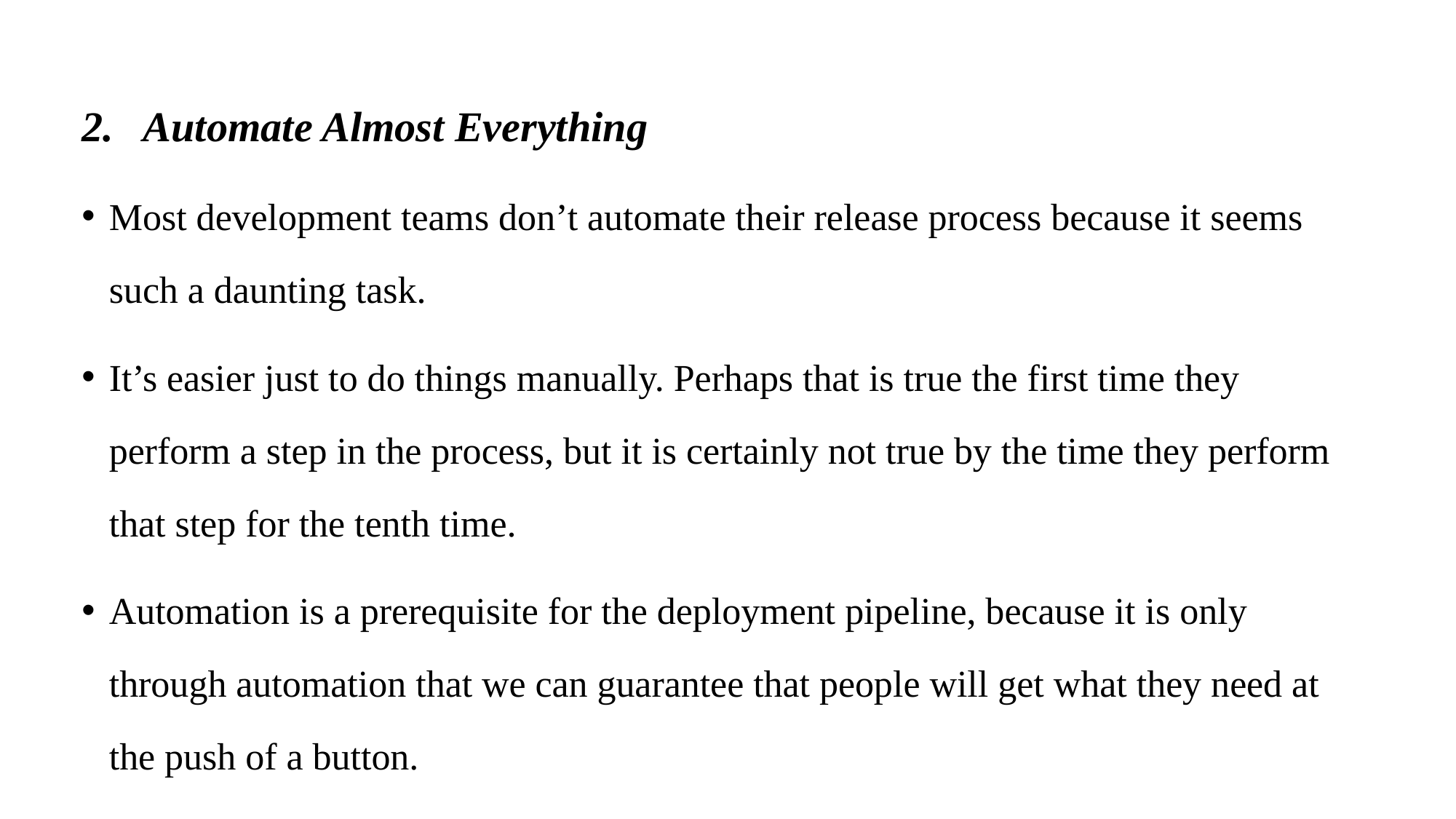

Automate Almost Everything
Most development teams don’t automate their release process because it seems such a daunting task.
It’s easier just to do things manually. Perhaps that is true the first time they perform a step in the process, but it is certainly not true by the time they perform that step for the tenth time.
Automation is a prerequisite for the deployment pipeline, because it is only through automation that we can guarantee that people will get what they need at the push of a button.